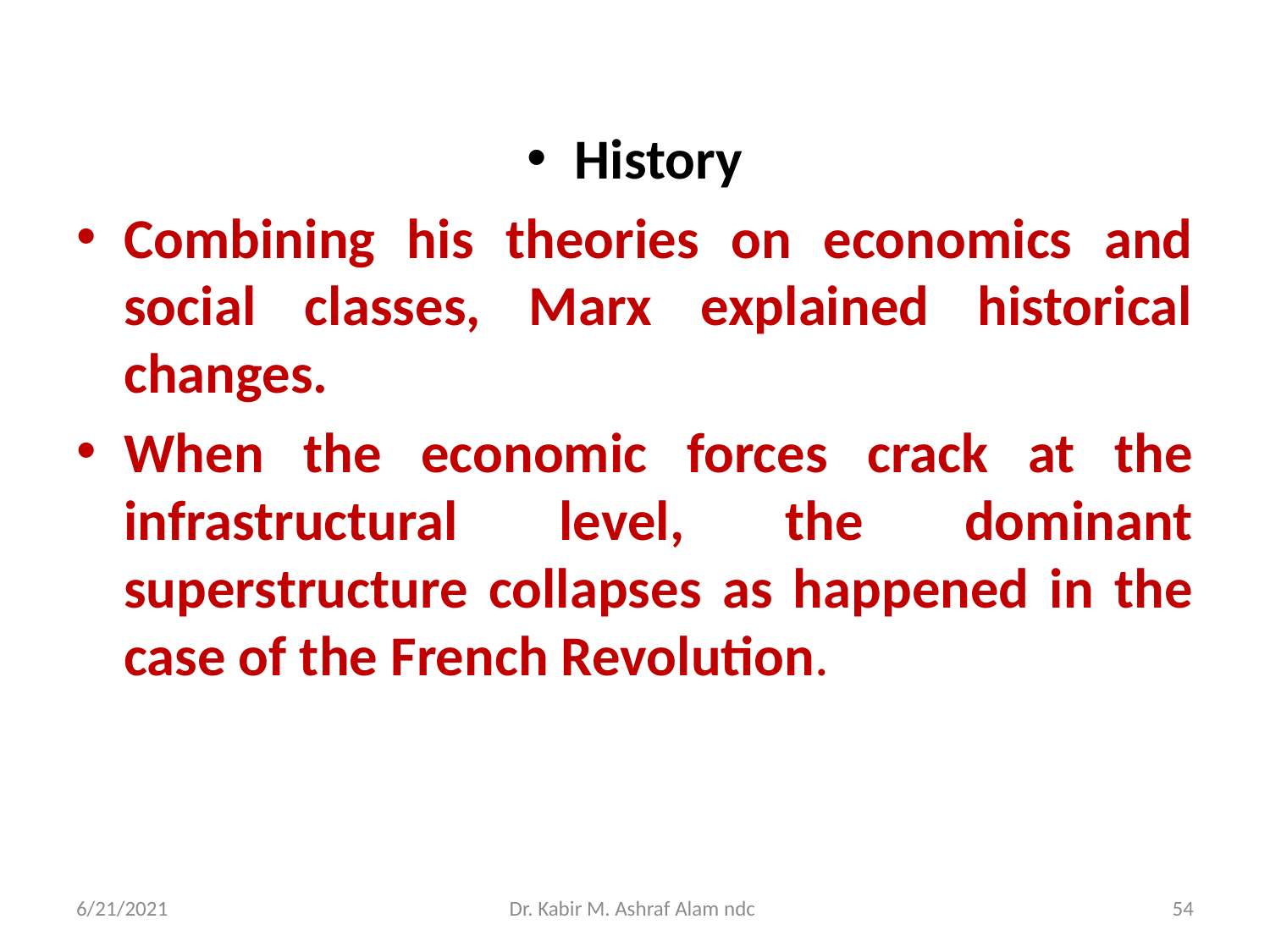

#
History
Combining his theories on economics and social classes, Marx explained historical changes.
When the economic forces crack at the infrastructural level, the dominant superstructure collapses as happened in the case of the French Revolution.
6/21/2021
Dr. Kabir M. Ashraf Alam ndc
54